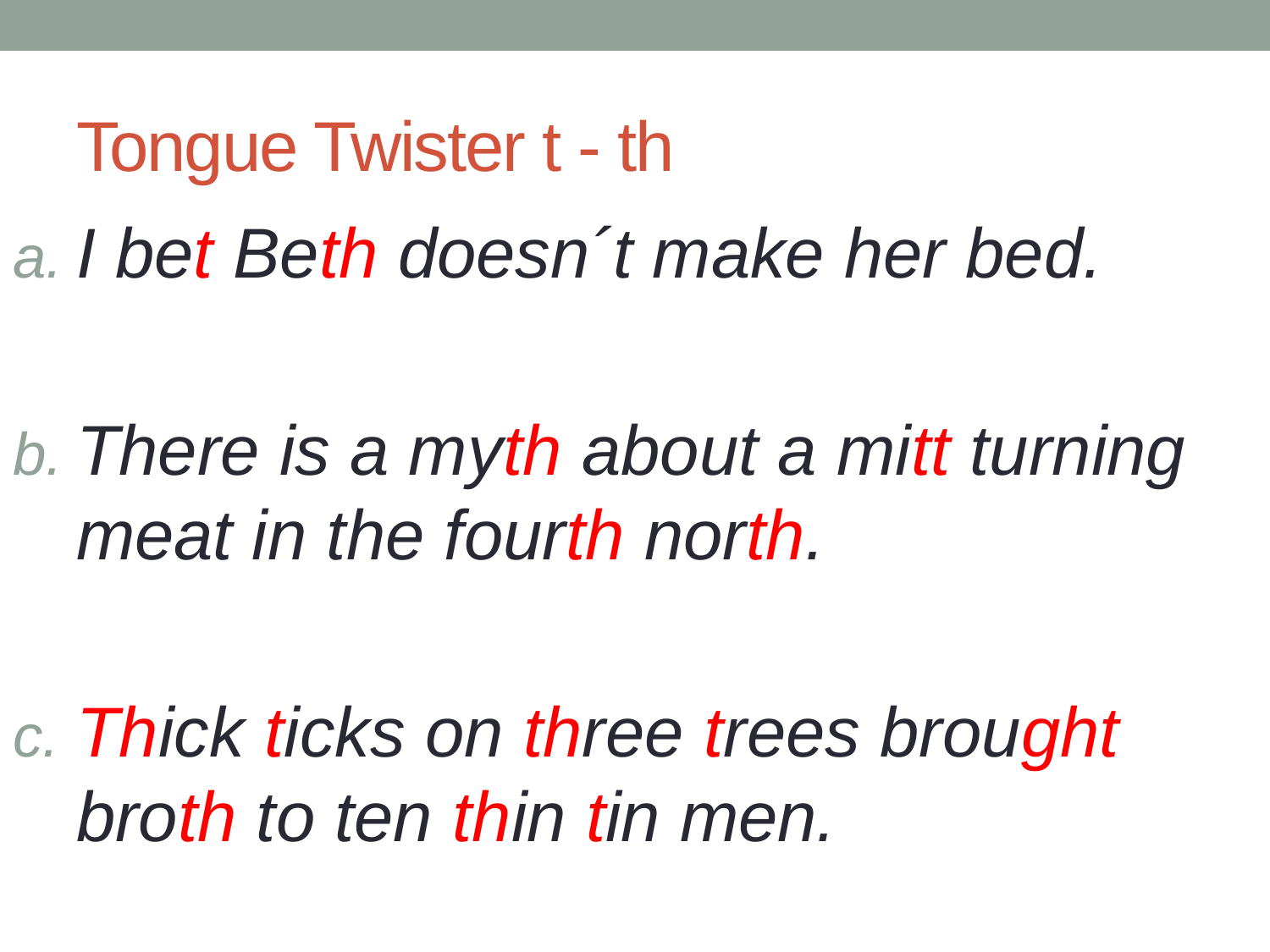

# Tongue Twister t - th
I bet Beth doesn´t make her bed.

There is a myth about a mitt turning meat in the fourth north.

Thick ticks on three trees brought broth to ten thin tin men.